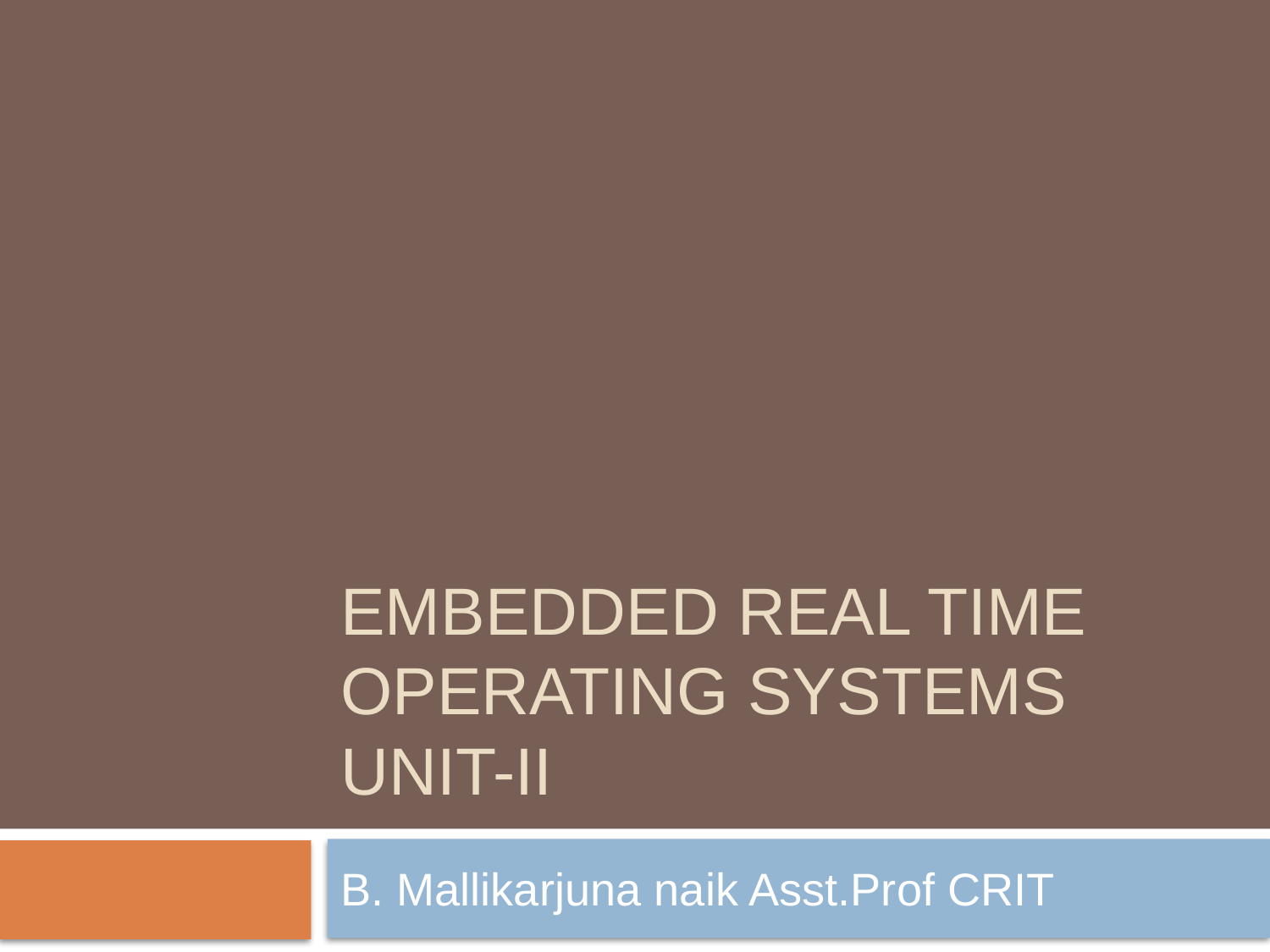

# Embedded real time operating systems Unit-ii
B. Mallikarjuna naik Asst.Prof CRIT